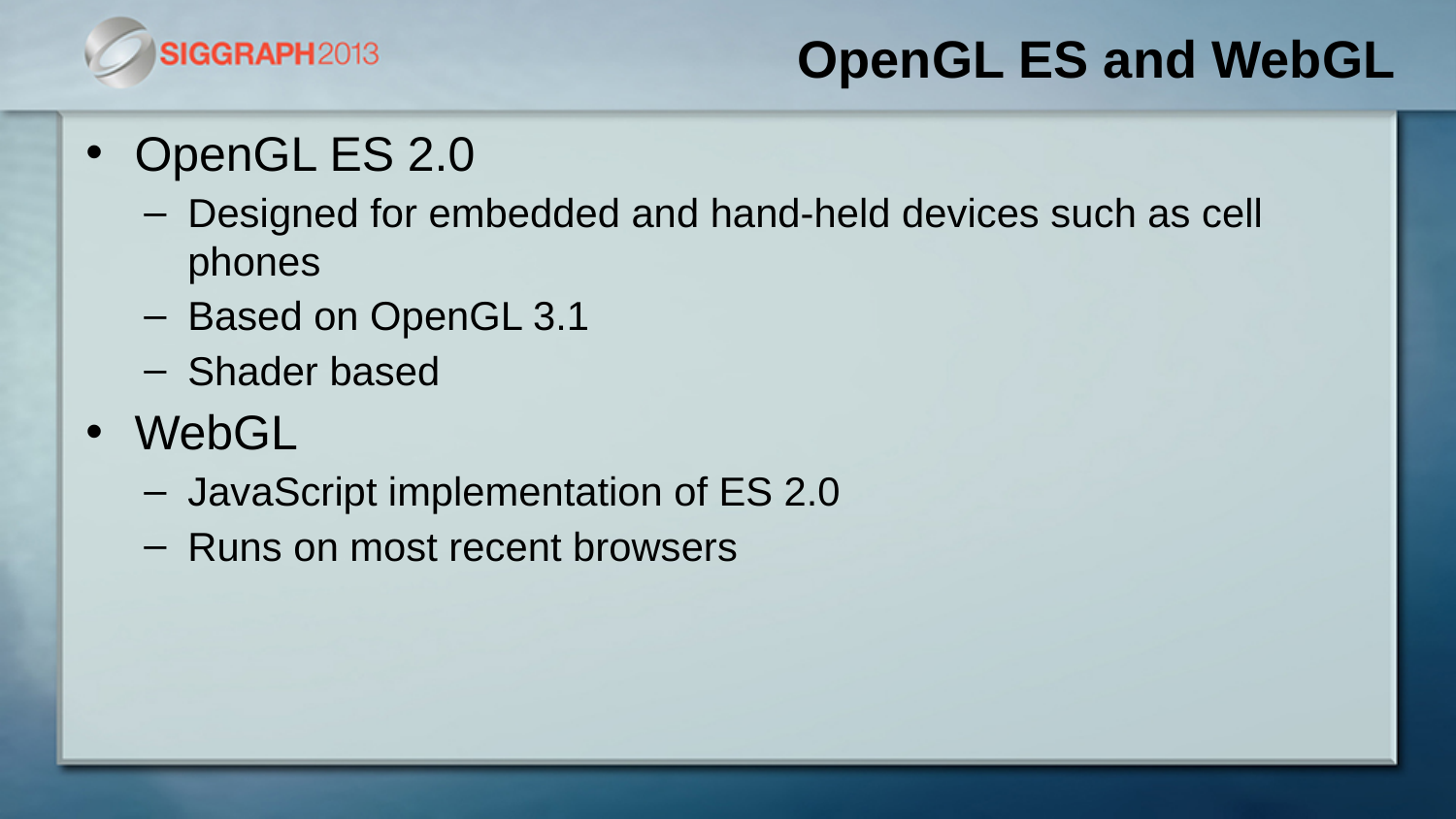

# OpenGL ES and WebGL
OpenGL ES 2.0
Designed for embedded and hand-held devices such as cell phones
Based on OpenGL 3.1
Shader based
WebGL
JavaScript implementation of ES 2.0
Runs on most recent browsers